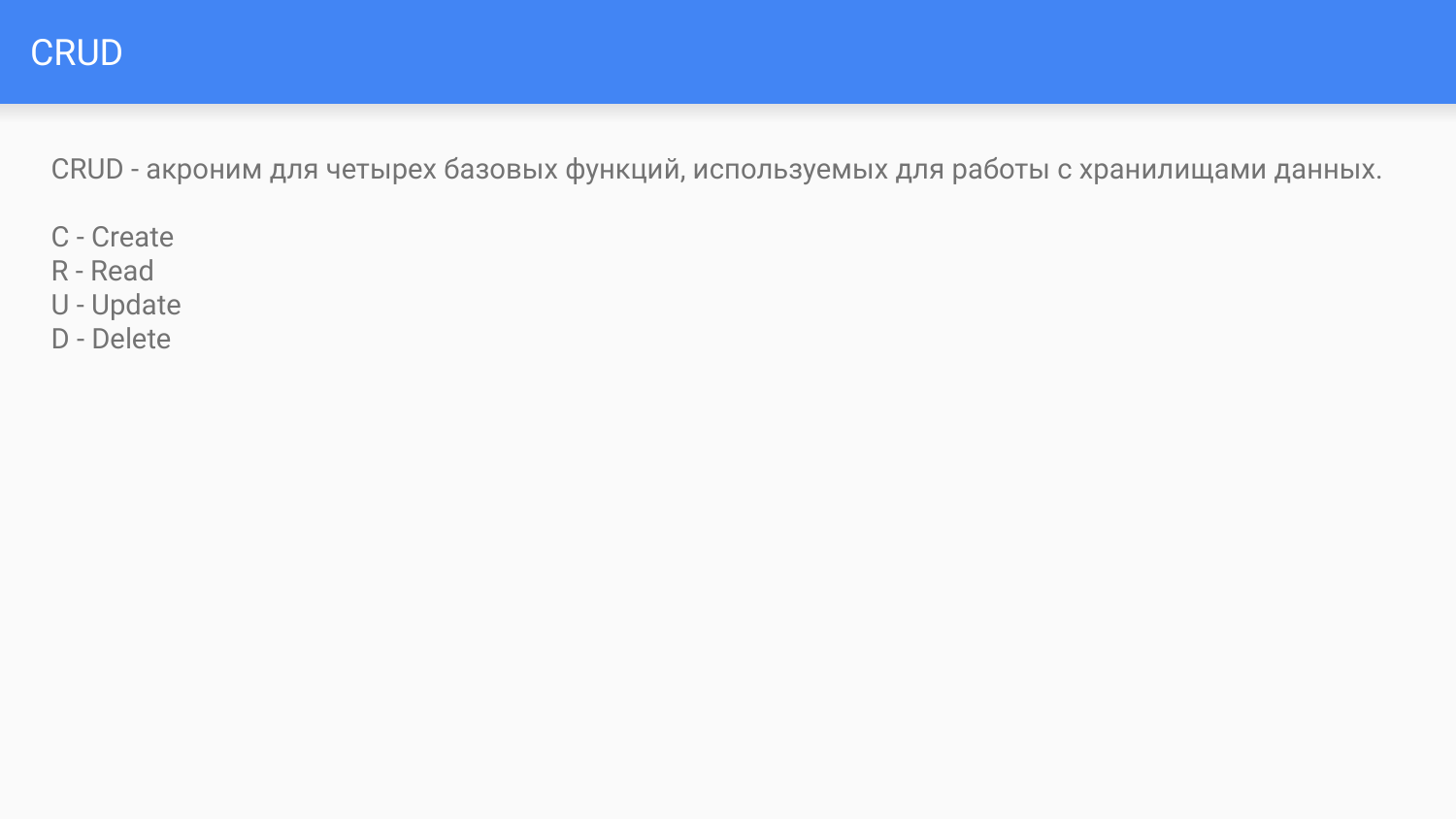

# CRUD
CRUD - акроним для четырех базовых функций, используемых для работы с хранилищами данных.

С - Create
R - Read
U - Update
D - Delete